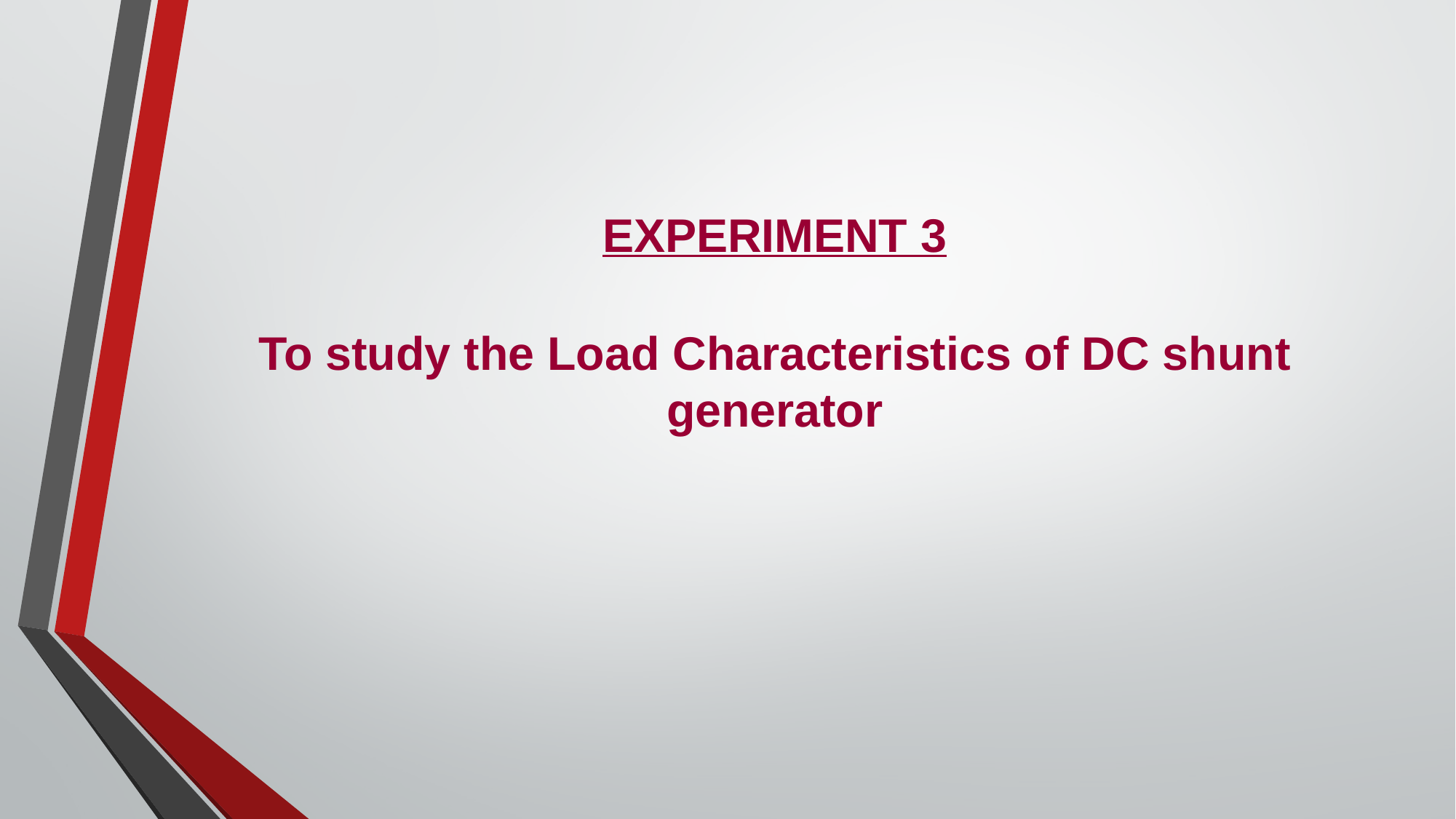

EXPERIMENT 3

To study the Load Characteristics of DC shunt generator